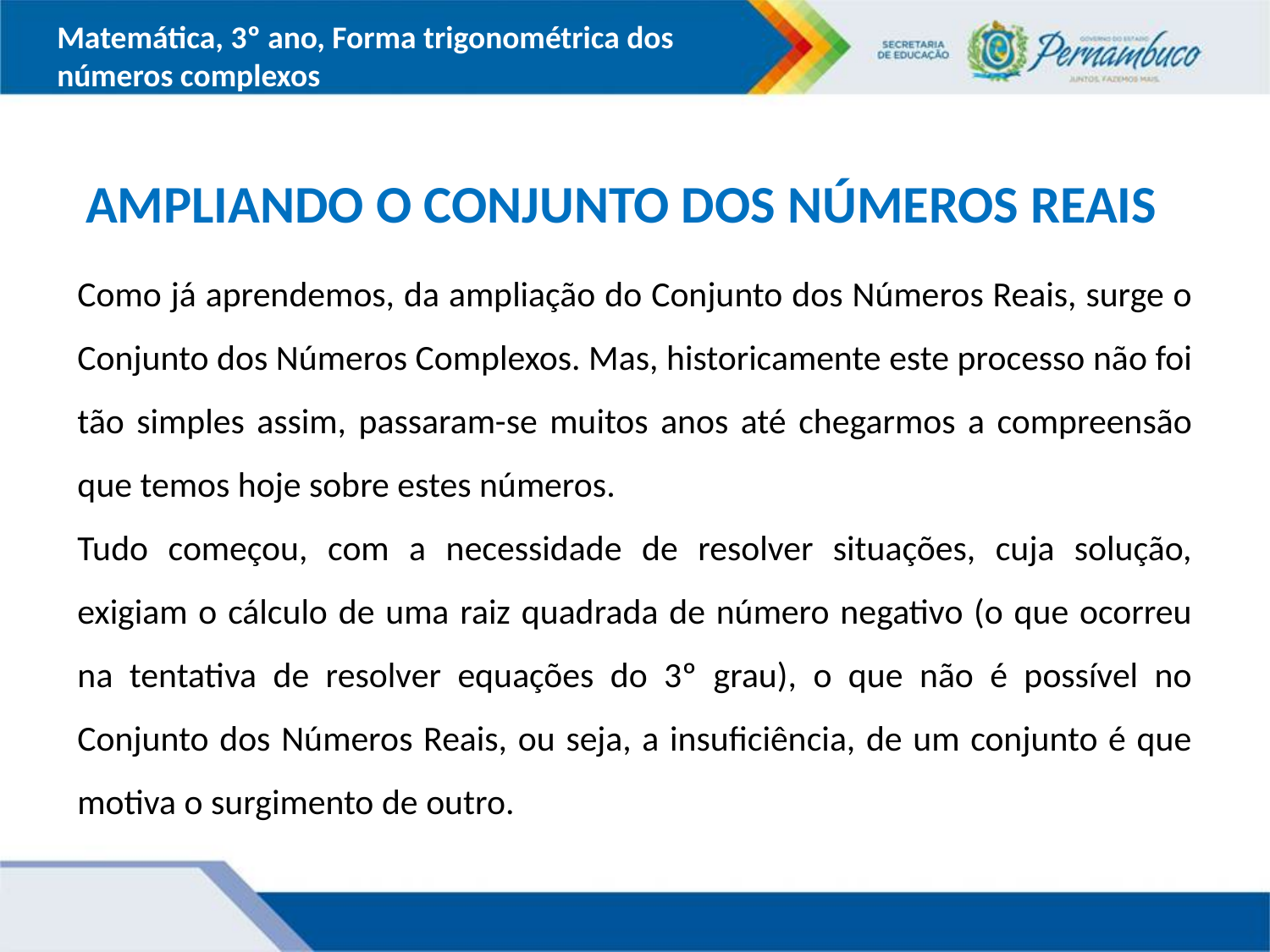

Matemática, 3º ano, Forma trigonométrica dos números complexos

AMPLIANDO O CONJUNTO DOS NÚMEROS REAIS
Como já aprendemos, da ampliação do Conjunto dos Números Reais, surge o Conjunto dos Números Complexos. Mas, historicamente este processo não foi tão simples assim, passaram-se muitos anos até chegarmos a compreensão que temos hoje sobre estes números.
Tudo começou, com a necessidade de resolver situações, cuja solução, exigiam o cálculo de uma raiz quadrada de número negativo (o que ocorreu na tentativa de resolver equações do 3º grau), o que não é possível no Conjunto dos Números Reais, ou seja, a insuficiência, de um conjunto é que motiva o surgimento de outro.